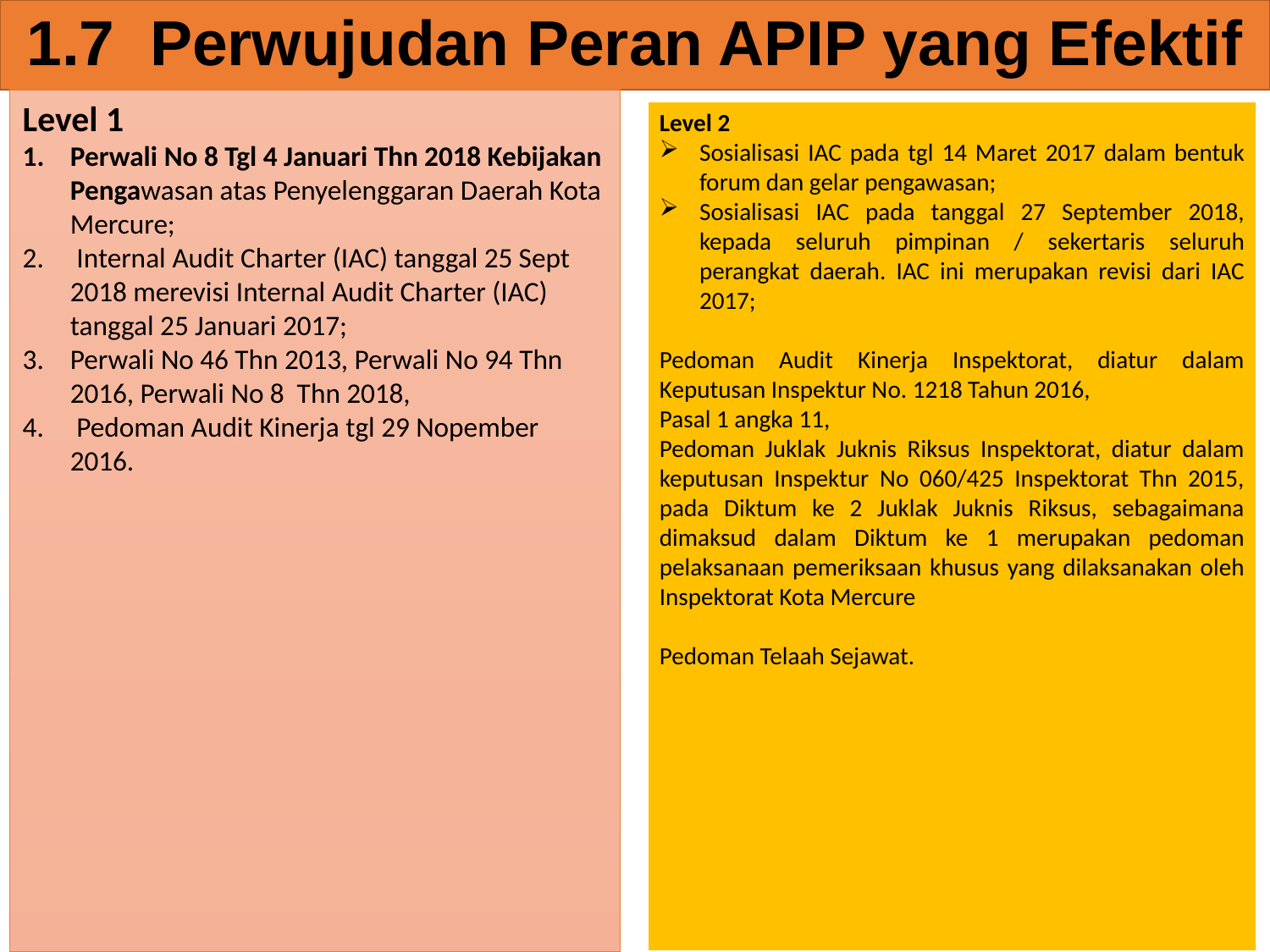

1.7  Perwujudan Peran APIP yang Efektif
Level 1
Perwali No 8 Tgl 4 Januari Thn 2018 Kebijakan Pengawasan atas Penyelenggaran Daerah Kota Mercure;
 Internal Audit Charter (IAC) tanggal 25 Sept 2018 merevisi Internal Audit Charter (IAC) tanggal 25 Januari 2017;
Perwali No 46 Thn 2013, Perwali No 94 Thn 2016, Perwali No 8  Thn 2018,
 Pedoman Audit Kinerja tgl 29 Nopember 2016.

Level 2
Sosialisasi IAC pada tgl 14 Maret 2017 dalam bentuk forum dan gelar pengawasan;
Sosialisasi IAC pada tanggal 27 September 2018, kepada seluruh pimpinan / sekertaris seluruh perangkat daerah. IAC ini merupakan revisi dari IAC 2017;

Pedoman Audit Kinerja Inspektorat, diatur dalam Keputusan Inspektur No. 1218 Tahun 2016,
Pasal 1 angka 11,
Pedoman Juklak Juknis Riksus Inspektorat, diatur dalam keputusan Inspektur No 060/425 Inspektorat Thn 2015, pada Diktum ke 2 Juklak Juknis Riksus, sebagaimana dimaksud dalam Diktum ke 1 merupakan pedoman pelaksanaan pemeriksaan khusus yang dilaksanakan oleh Inspektorat Kota Mercure

Pedoman Telaah Sejawat.